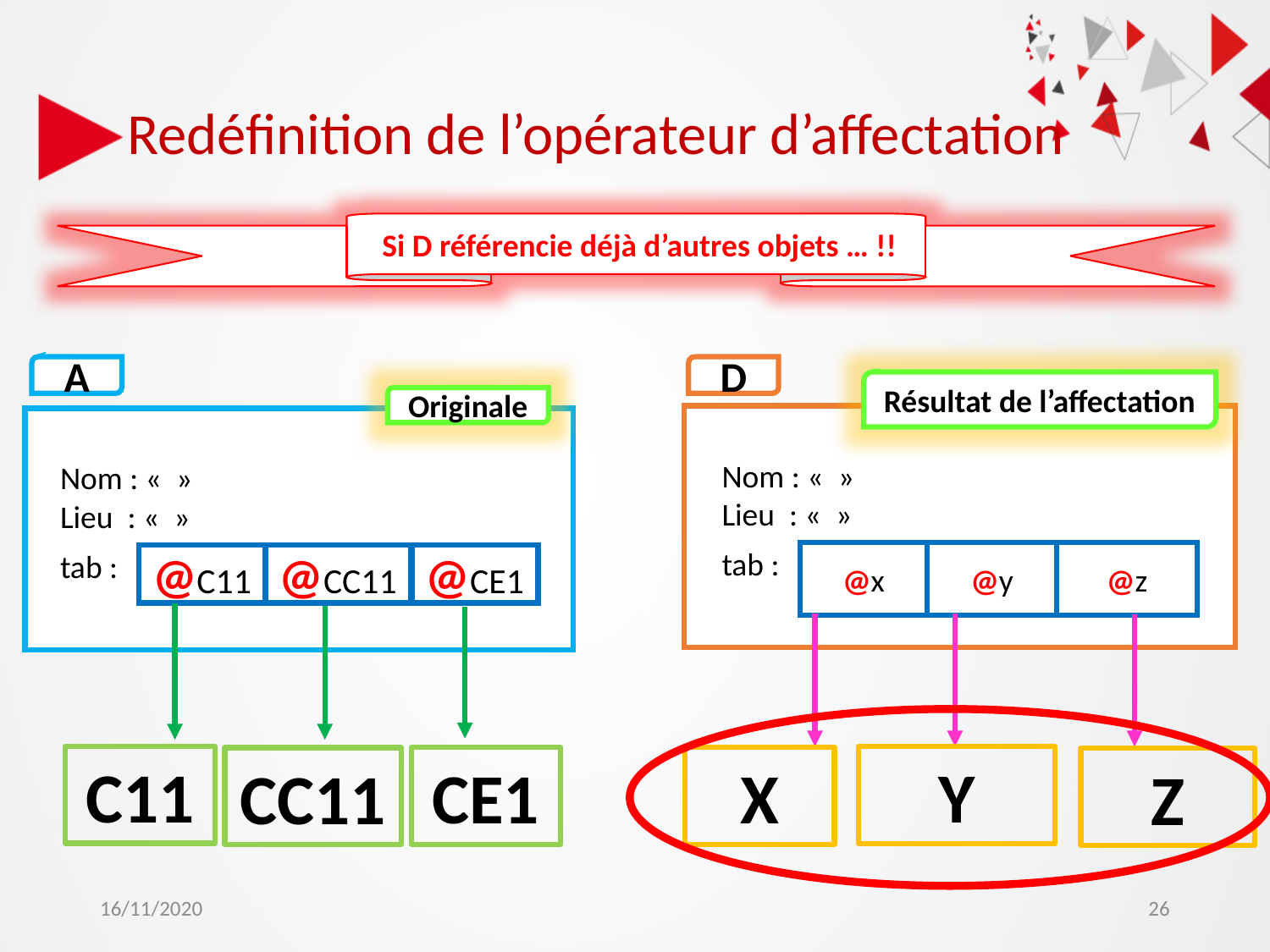

Redéfinition de l’opérateur d’affectation

 Si D référencie déjà d’autres objets … !!

A
D
Résultat de l’affectation
Originale

Nom : «  »
Nom : «  »
Lieu  : «  »
Lieu  : «  »
tab :
tab :
@x
@y
@z
@C11
@CC11
@CE1

C11
Y
CE1
X
CC11
Z
16/11/2020
26